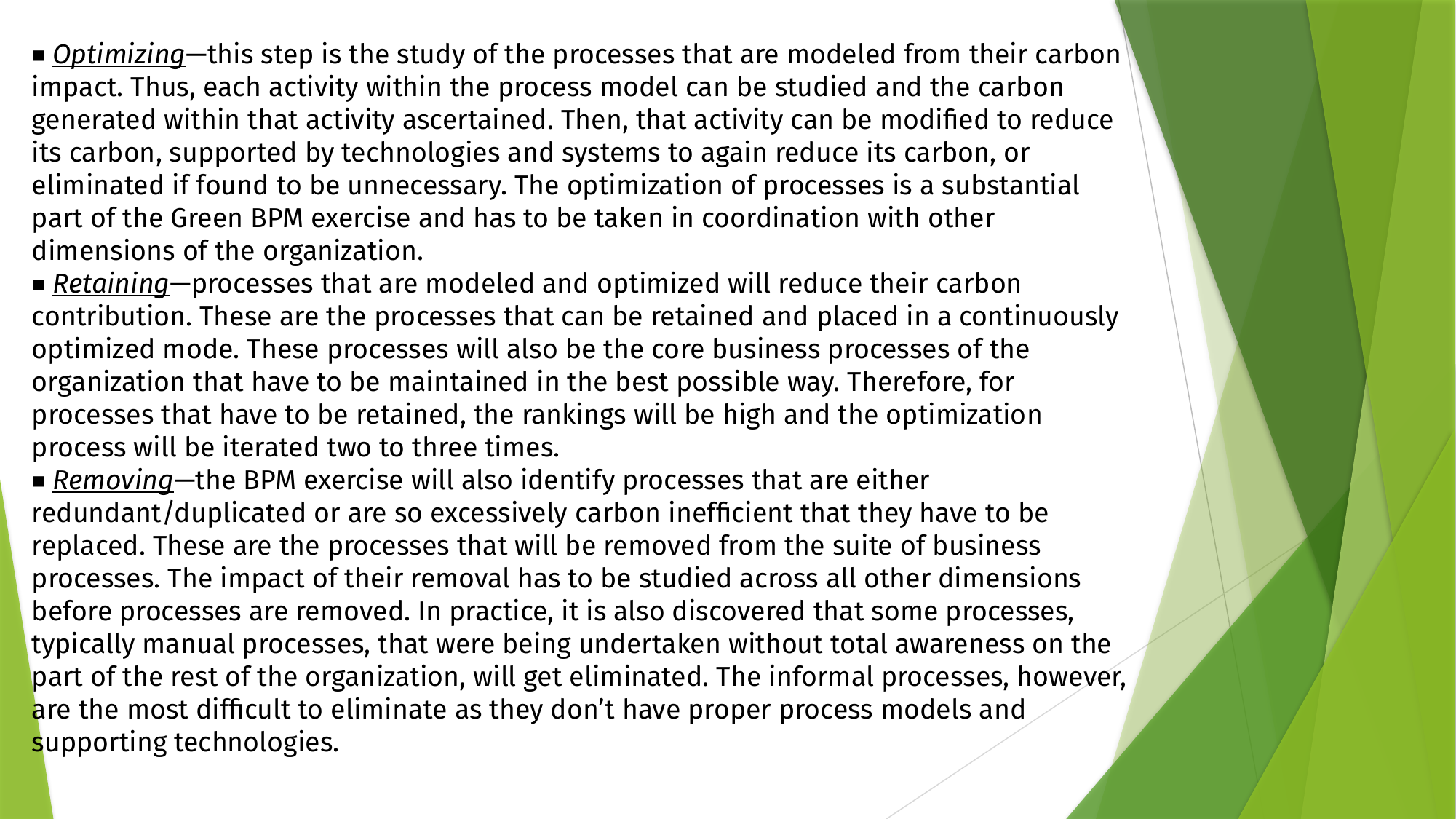

◾ Optimizing—this step is the study of the processes that are modeled from their carbon impact. Thus, each activity within the process model can be studied and the carbon generated within that activity ascertained. Then, that activity can be modified to reduce its carbon, supported by technologies and systems to again reduce its carbon, or eliminated if found to be unnecessary. The optimization of processes is a substantial part of the Green BPM exercise and has to be taken in coordination with other dimensions of the organization.
◾ Retaining—processes that are modeled and optimized will reduce their carbon contribution. These are the processes that can be retained and placed in a continuously optimized mode. These processes will also be the core business processes of the organization that have to be maintained in the best possible way. Therefore, for processes that have to be retained, the rankings will be high and the optimization process will be iterated two to three times.
◾ Removing—the BPM exercise will also identify processes that are either redundant/duplicated or are so excessively carbon inefficient that they have to be replaced. These are the processes that will be removed from the suite of business processes. The impact of their removal has to be studied across all other dimensions before processes are removed. In practice, it is also discovered that some processes, typically manual processes, that were being undertaken without total awareness on the part of the rest of the organization, will get eliminated. The informal processes, however, are the most difficult to eliminate as they don’t have proper process models and supporting technologies.